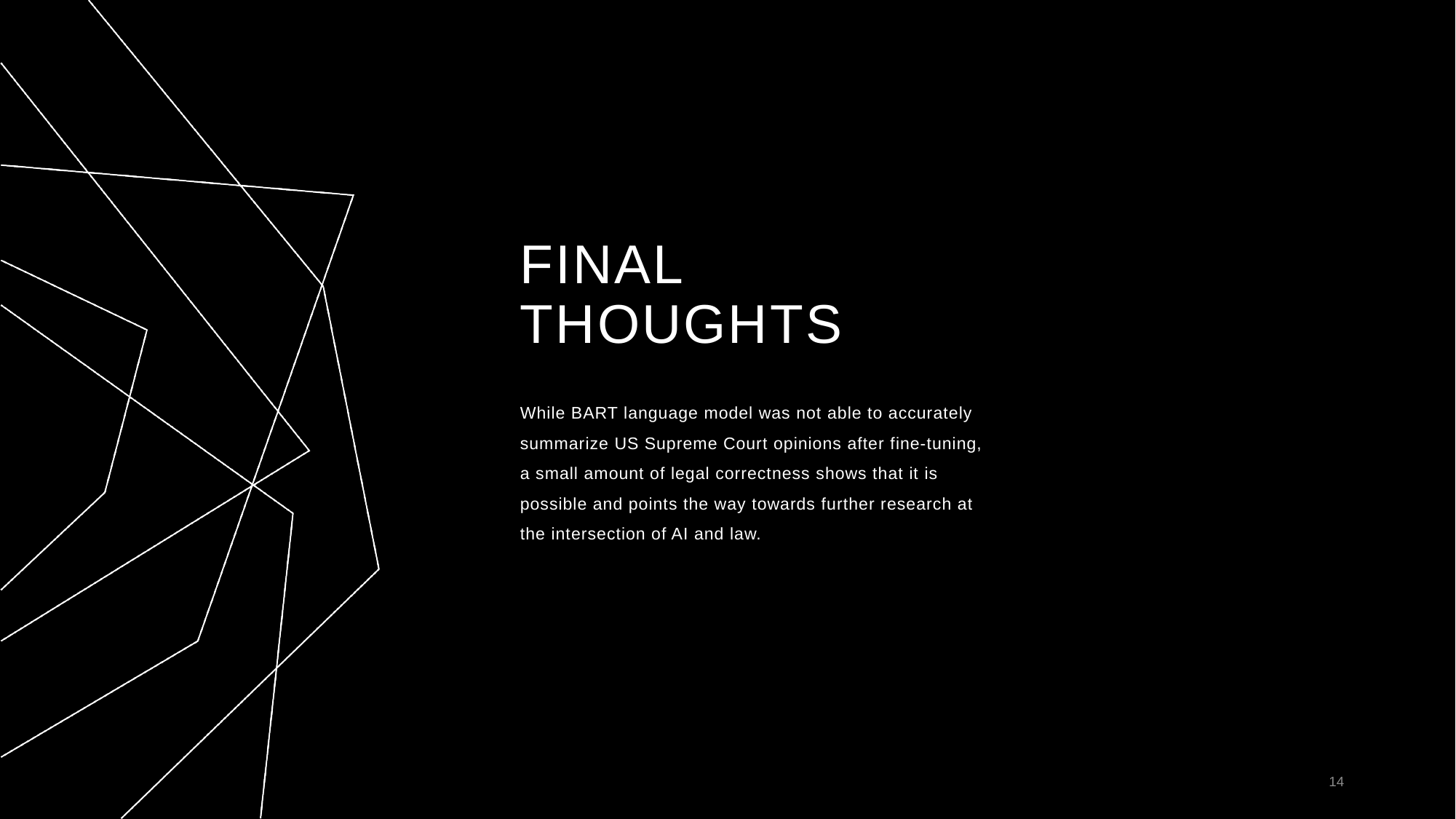

# Final thoughts
While BART language model was not able to accurately summarize US Supreme Court opinions after fine-tuning, a small amount of legal correctness shows that it is possible and points the way towards further research at the intersection of AI and law.
14